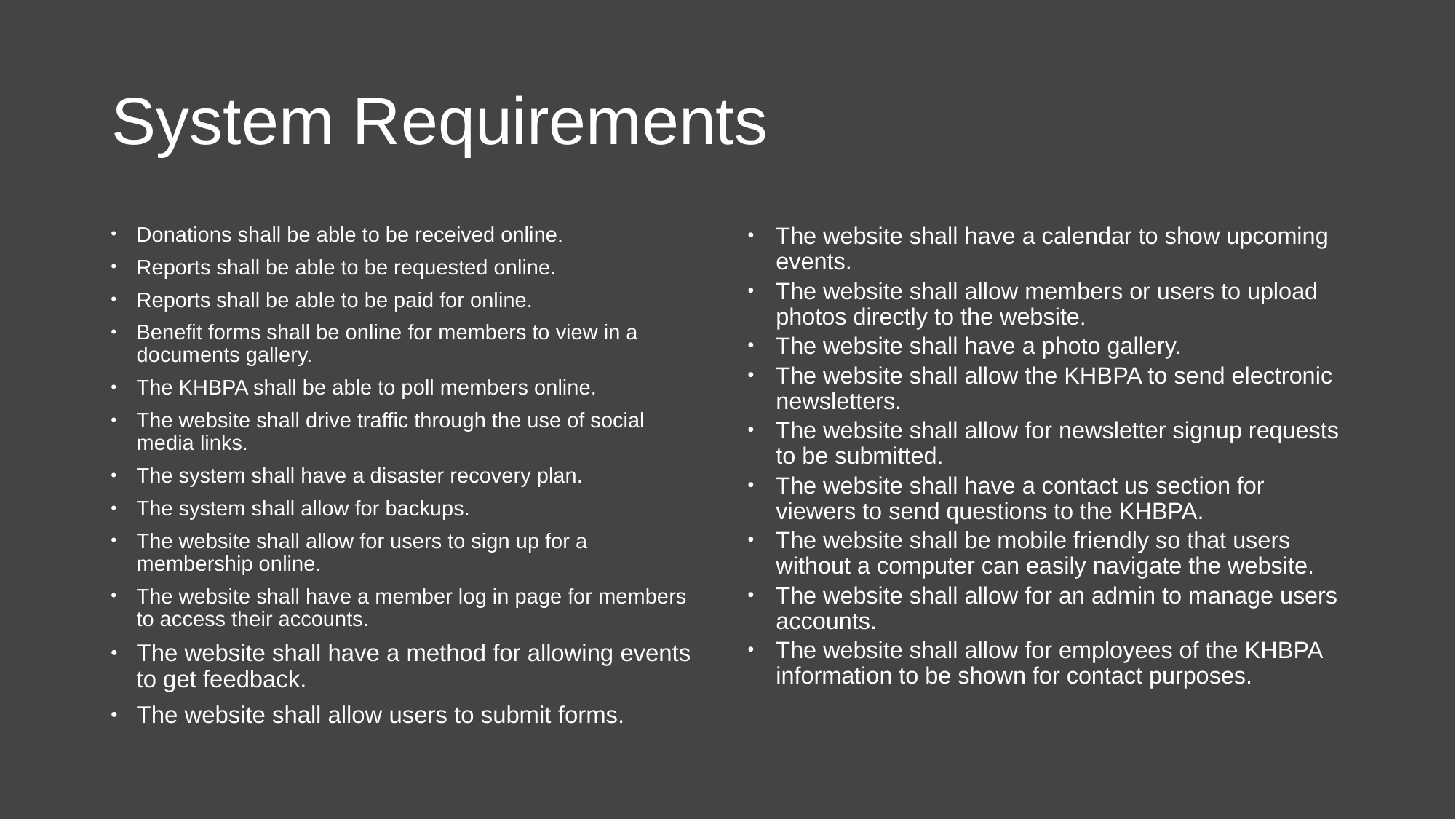

# System Requirements
Donations shall be able to be received online.
Reports shall be able to be requested online.
Reports shall be able to be paid for online.
Benefit forms shall be online for members to view in a documents gallery.
The KHBPA shall be able to poll members online.
The website shall drive traffic through the use of social media links.
The system shall have a disaster recovery plan.
The system shall allow for backups.
The website shall allow for users to sign up for a membership online.
The website shall have a member log in page for members to access their accounts.
The website shall have a method for allowing events to get feedback.
The website shall allow users to submit forms.

The website shall have a calendar to show upcoming events.
The website shall allow members or users to upload photos directly to the website.
The website shall have a photo gallery.
The website shall allow the KHBPA to send electronic newsletters.
The website shall allow for newsletter signup requests to be submitted.
The website shall have a contact us section for viewers to send questions to the KHBPA.
The website shall be mobile friendly so that users without a computer can easily navigate the website.
The website shall allow for an admin to manage users accounts.
The website shall allow for employees of the KHBPA information to be shown for contact purposes.